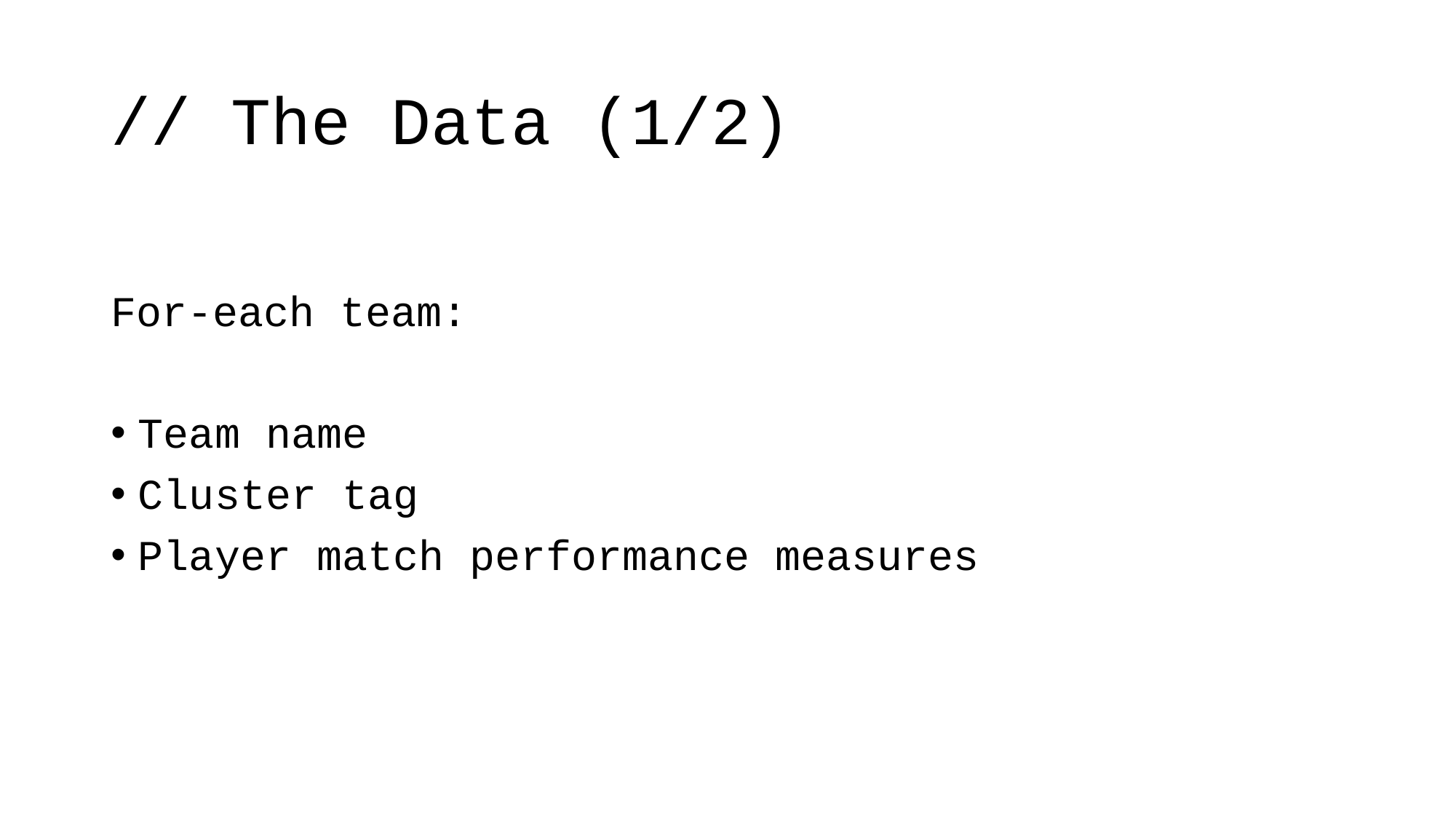

# // The Data (1/2)

For-each team:

Team name
Cluster tag
Player match performance measures